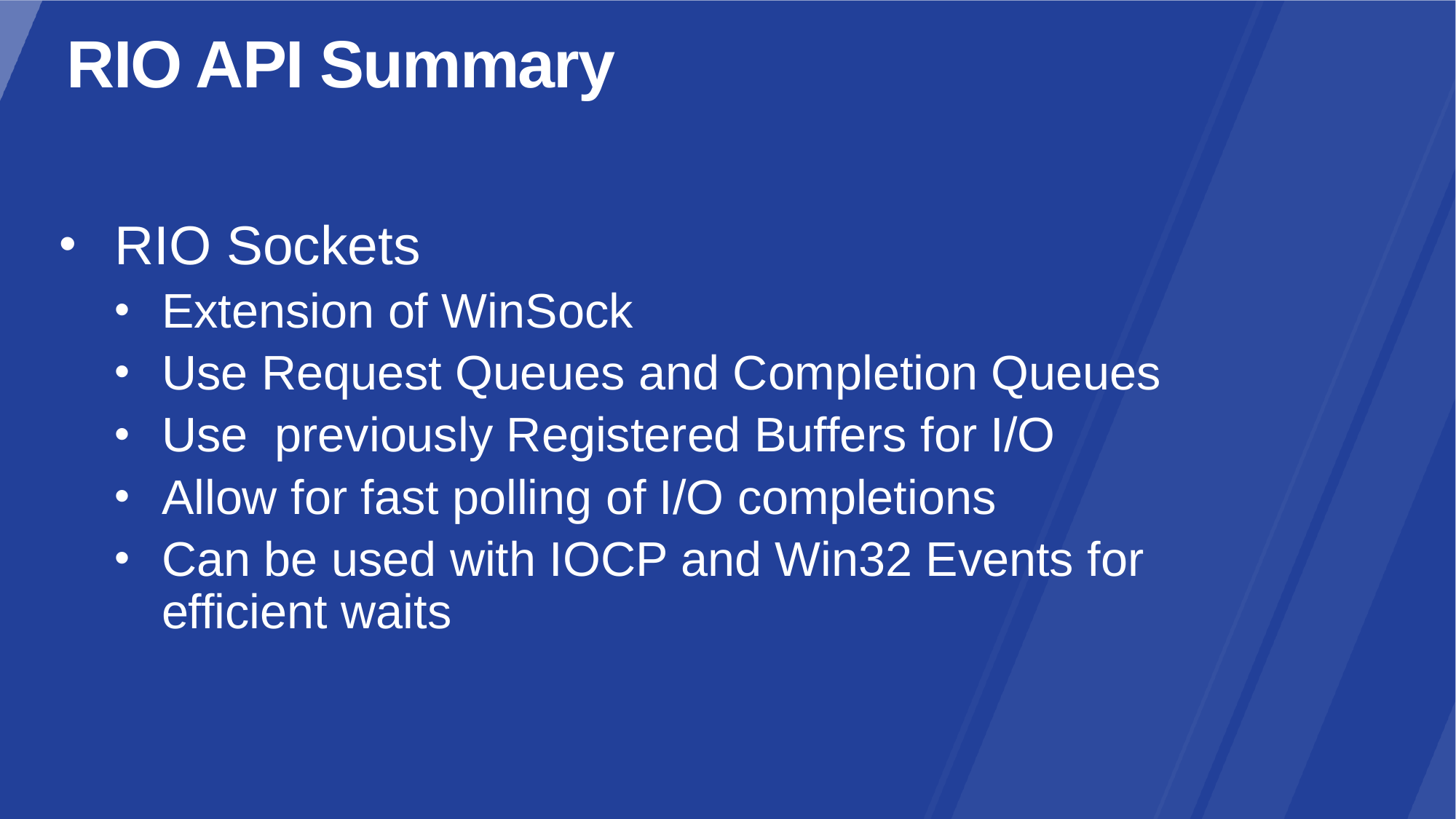

RIO API Summary
RIO Sockets
Extension of WinSock
Use Request Queues and Completion Queues
Use  previously Registered Buffers for I/O
Allow for fast polling of I/O completions
Can be used with IOCP and Win32 Events for efficient waits